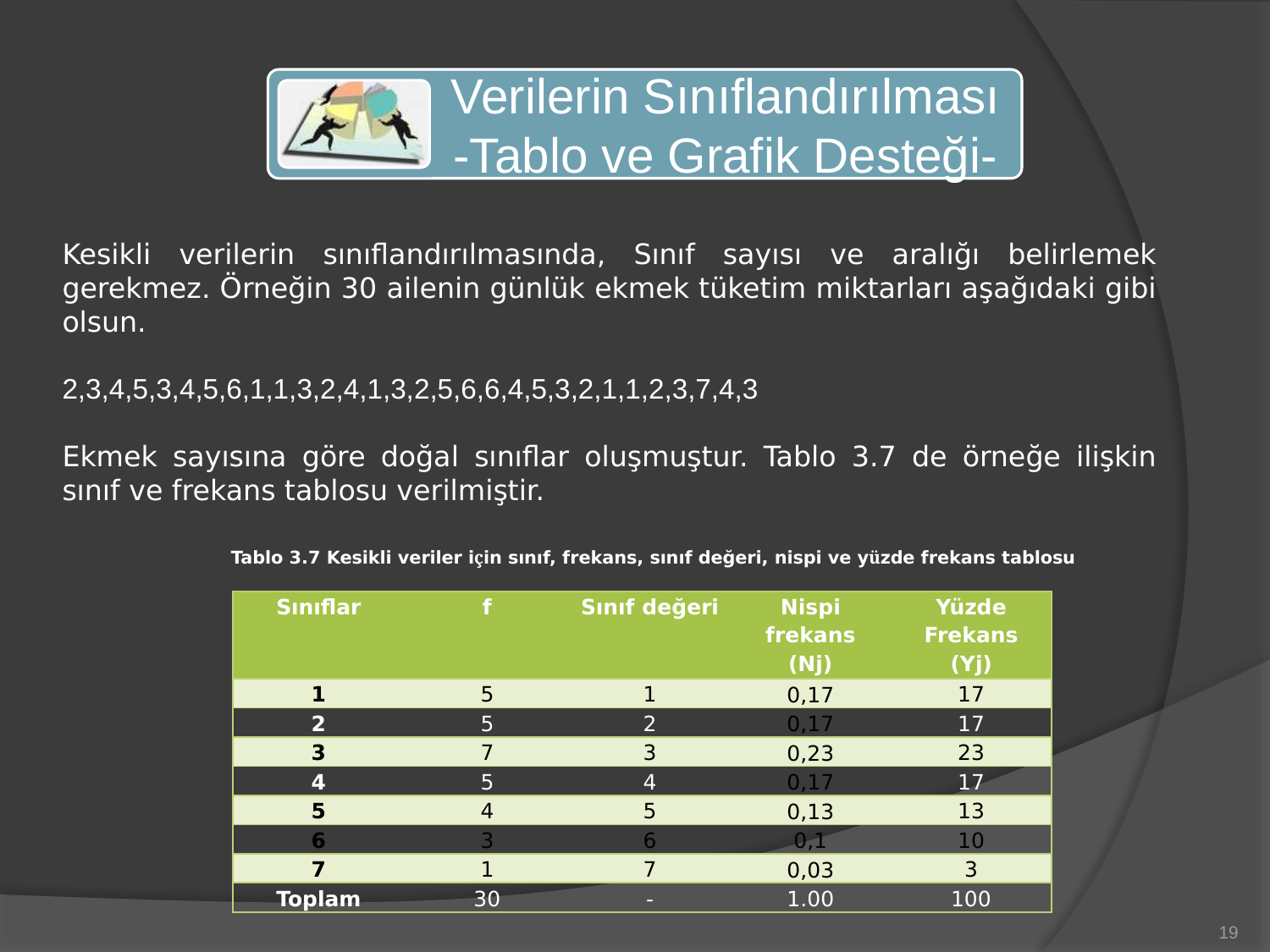

Verilerin Sınıflandırılması
-Tablo ve Grafik Desteği-
Kesikli verilerin sınıflandırılmasında, Sınıf sayısı ve aralığı belirlemek gerekmez. Örneğin 30 ailenin günlük ekmek tüketim miktarları aşağıdaki gibi olsun.

2,3,4,5,3,4,5,6,1,1,3,2,4,1,3,2,5,6,6,4,5,3,2,1,1,2,3,7,4,3

Ekmek sayısına göre doğal sınıflar oluşmuştur. Tablo 3.7 de örneğe ilişkin sınıf ve frekans tablosu verilmiştir.
Tablo 3.7 Kesikli veriler için sınıf, frekans, sınıf değeri, nispi ve yüzde frekans tablosu
| Sınıflar | f | Sınıf değeri | Nispi frekans (Nj) | Yüzde Frekans (Yj) |
| --- | --- | --- | --- | --- |
| 1 | 5 | 1 | 0,17 | 17 |
| 2 | 5 | 2 | 0,17 | 17 |
| 3 | 7 | 3 | 0,23 | 23 |
| 4 | 5 | 4 | 0,17 | 17 |
| 5 | 4 | 5 | 0,13 | 13 |
| 6 | 3 | 6 | 0,1 | 10 |
| 7 | 1 | 7 | 0,03 | 3 |
| Toplam | 30 | - | 1.00 | 100 |
19